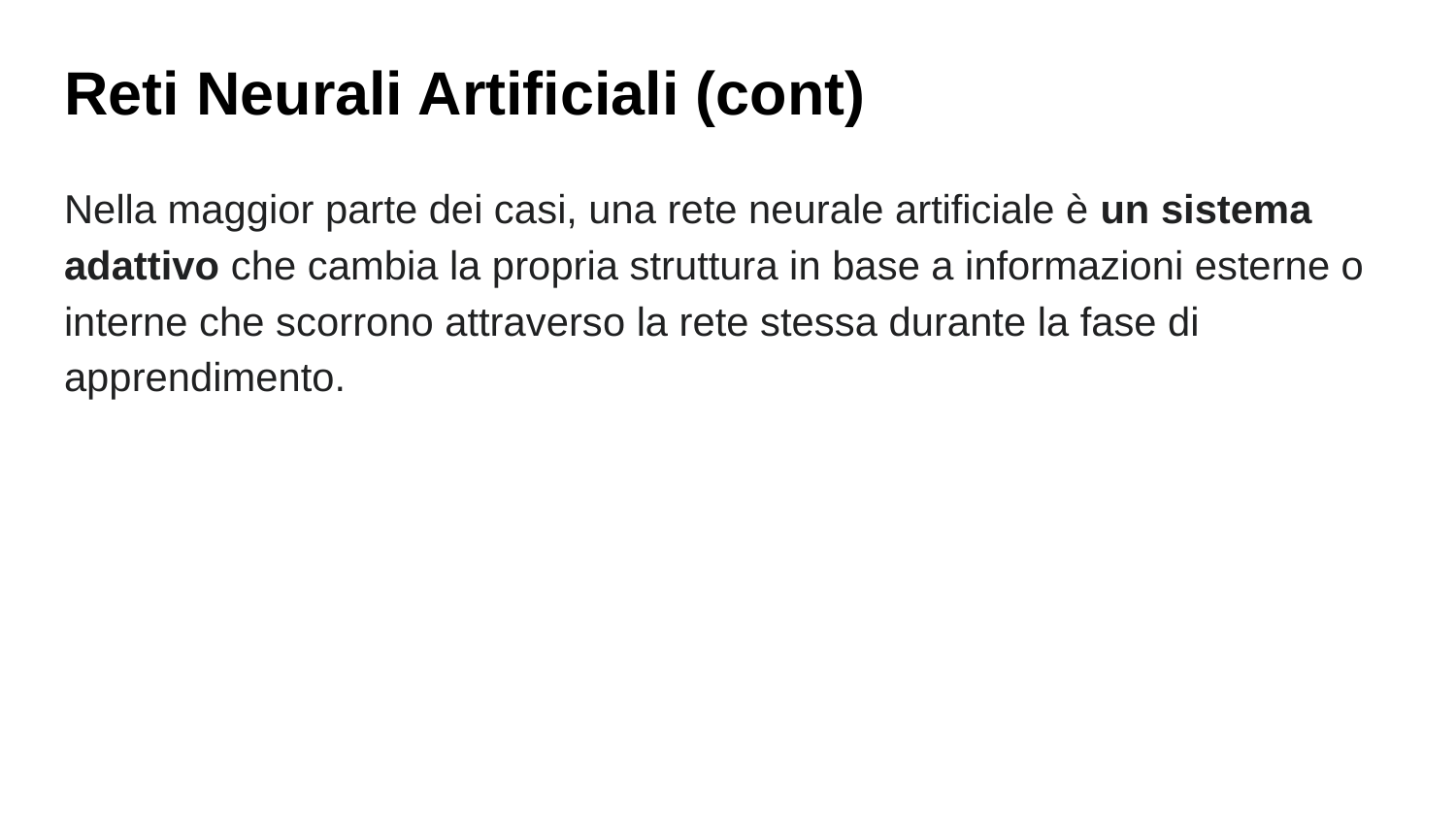

# Reti Neurali Artificiali (cont)
Nella maggior parte dei casi, una rete neurale artificiale è un sistema adattivo che cambia la propria struttura in base a informazioni esterne o interne che scorrono attraverso la rete stessa durante la fase di apprendimento.